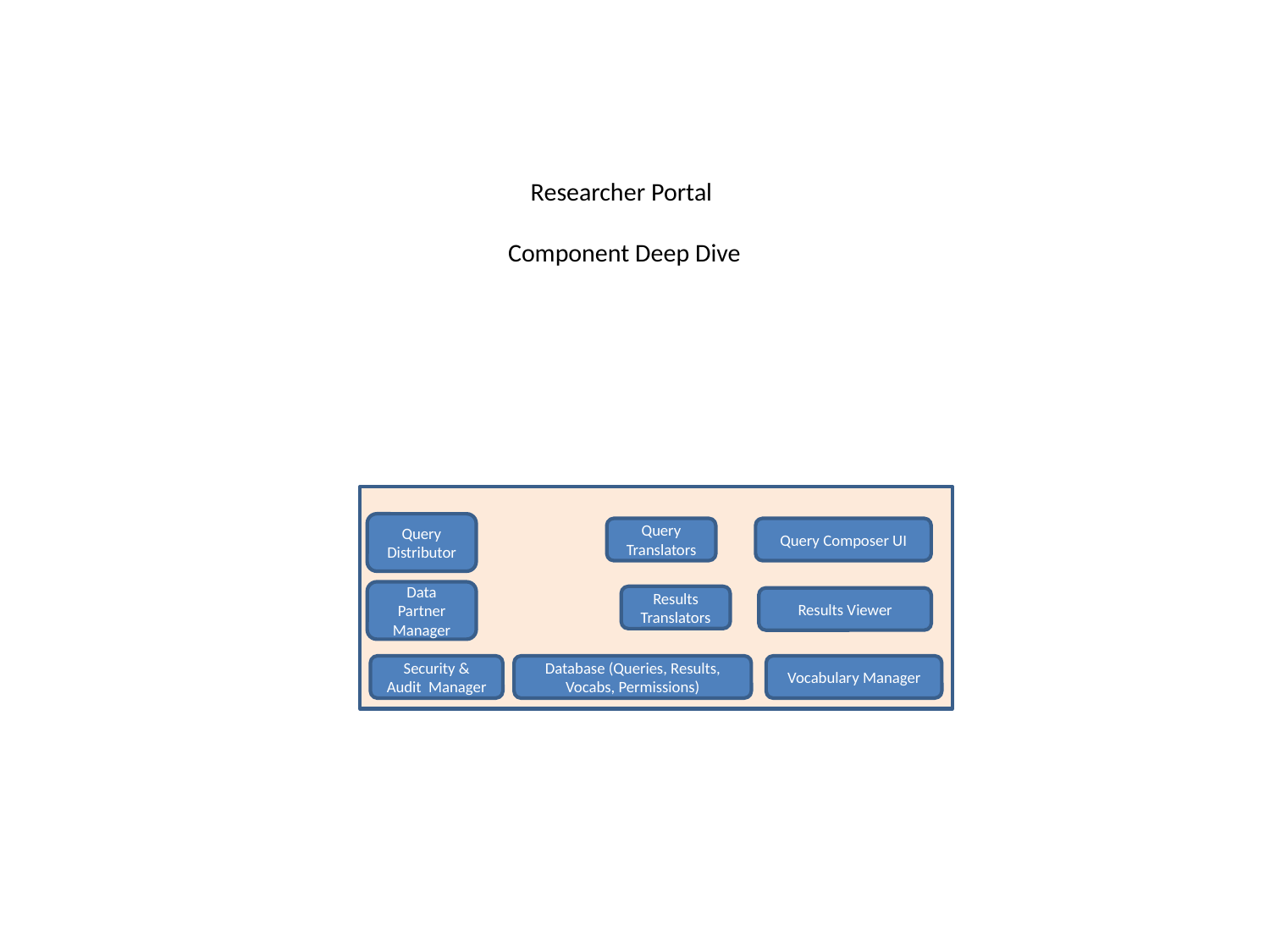

# Researcher Portal Component Deep Dive

Query Distributor
Query Composer UI
Query Translators
Data Partner Manager
Results Translators
Results Viewer
Security & Audit  Manager
Database (Queries, Results, Vocabs, Permissions)
Vocabulary Manager